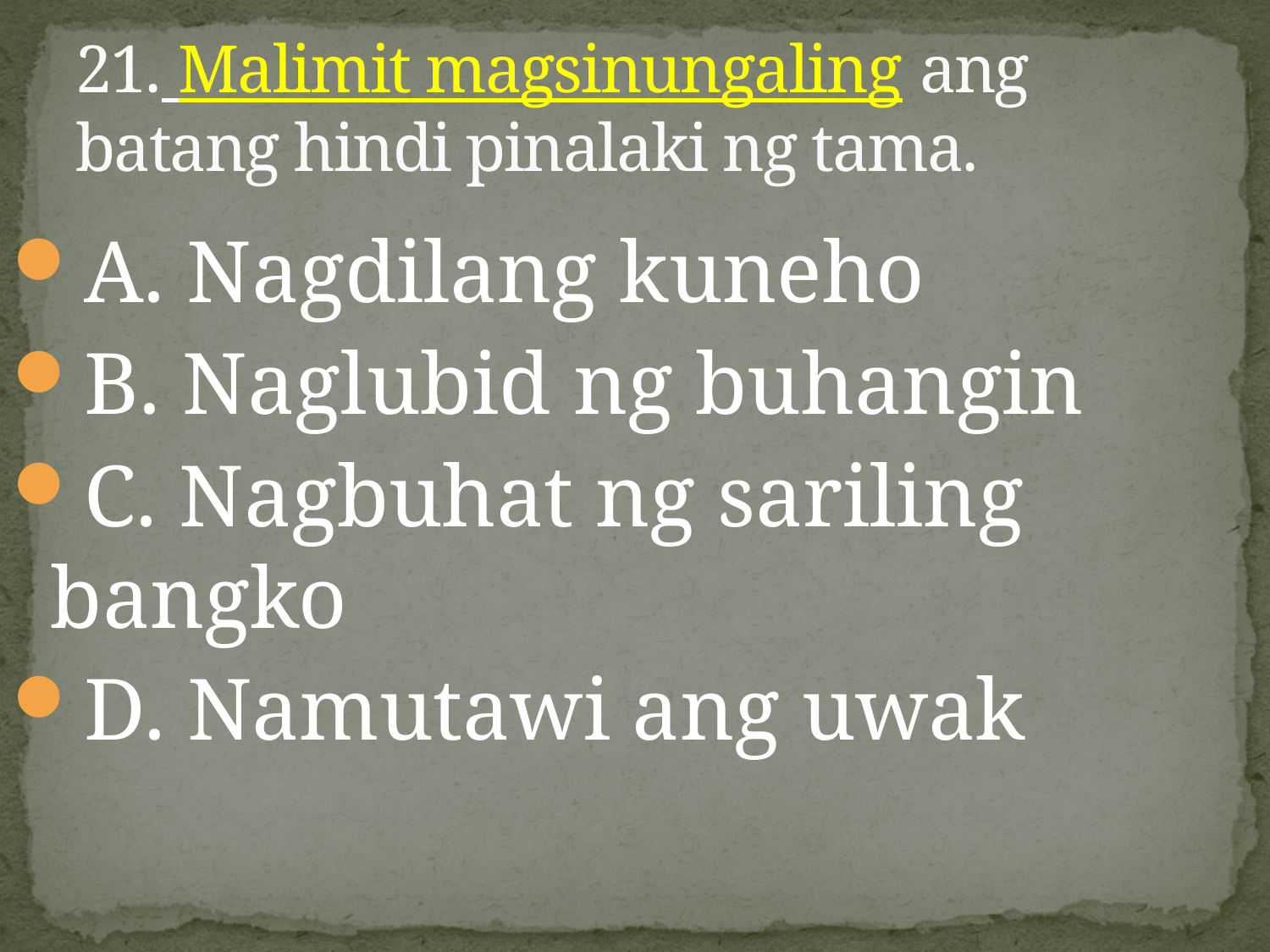

# 21. Malimit magsinungaling ang batang hindi pinalaki ng tama.
A. Nagdilang kuneho
B. Naglubid ng buhangin
C. Nagbuhat ng sariling bangko
D. Namutawi ang uwak